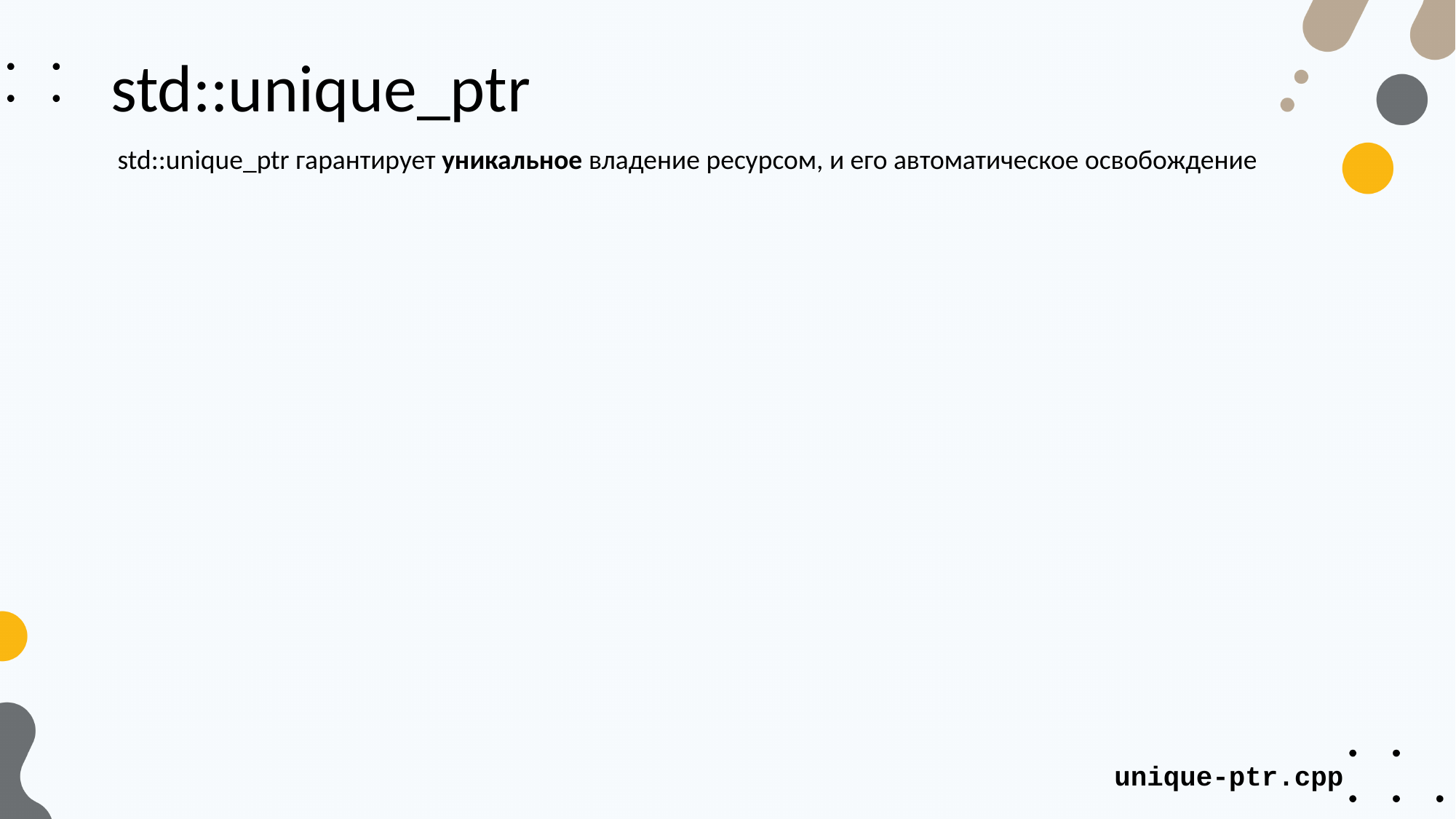

# std::unique_ptr
std::unique_ptr гарантирует уникальное владение ресурсом, и его автоматическое освобождение
unique-ptr.cpp